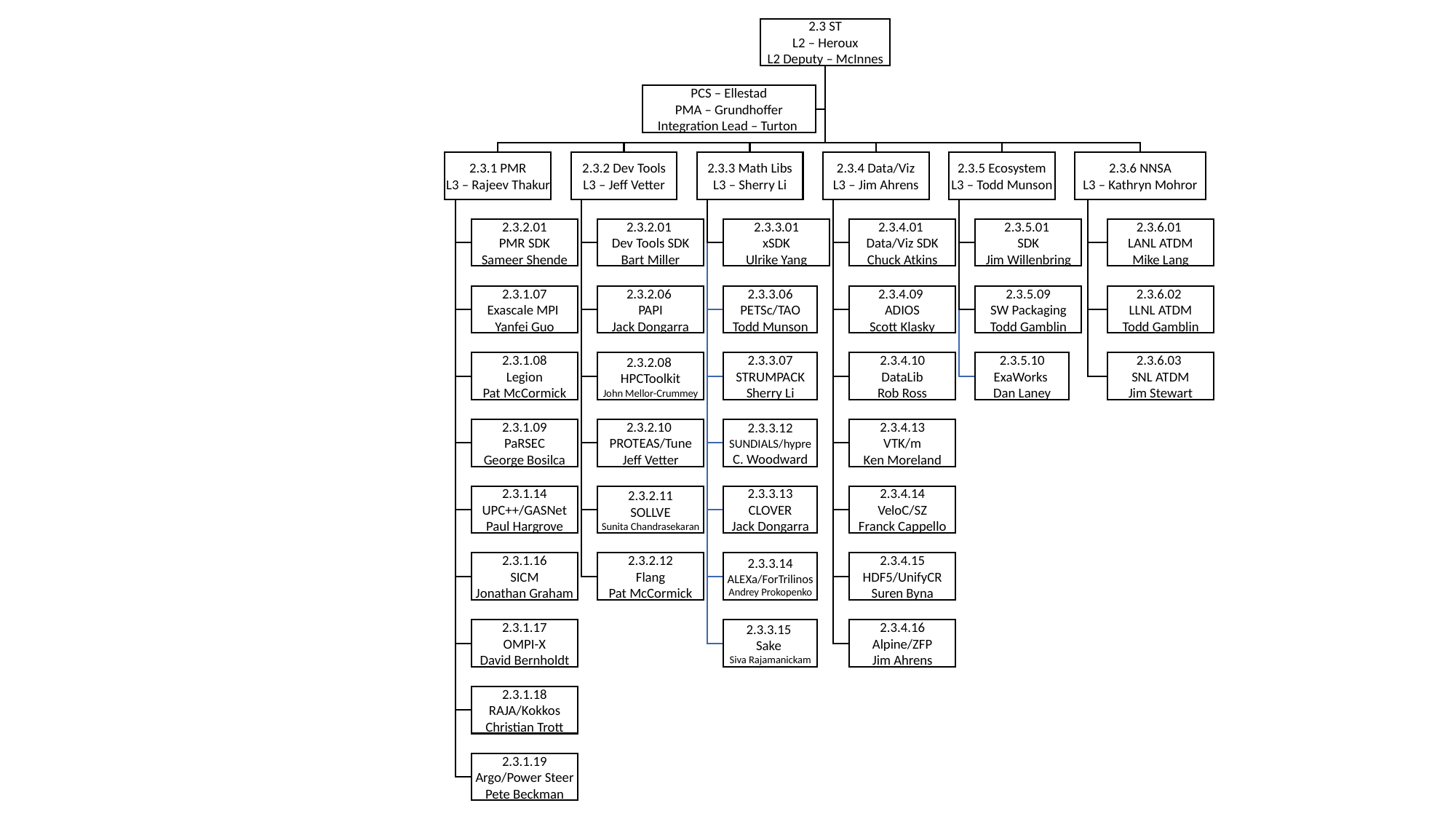

2.3 ST
L2 – Heroux
L2 Deputy – McInnes
2.3.1 PMR
L3 – Rajeev Thakur
2.3.2.01
PMR SDK
Sameer Shende
2.3.1.07
Exascale MPI
Yanfei Guo
2.3.1.08
Legion
Pat McCormick
2.3.1.09
PaRSEC
George Bosilca
2.3.1.14
UPC++/GASNet
Paul Hargrove
2.3.1.16
SICM
Jonathan Graham
2.3.1.17
OMPI-X
David Bernholdt
2.3.1.18
RAJA/Kokkos
Christian Trott
2.3.1.19
Argo/Power Steer
Pete Beckman
2.3.2 Dev Tools
L3 – Jeff Vetter
2.3.2.01
Dev Tools SDK
Bart Miller
2.3.2.06
PAPI
Jack Dongarra
2.3.2.08
HPCToolkit
John Mellor-Crummey
2.3.2.10
PROTEAS/Tune
Jeff Vetter
2.3.2.11
SOLLVE
Sunita Chandrasekaran
2.3.2.12
Flang
Pat McCormick
2.3.3 Math Libs
L3 – Sherry Li
2.3.3.01
xSDK
Ulrike Yang
2.3.3.06
PETSc/TAO
Todd Munson
2.3.3.07
STRUMPACK
Sherry Li
2.3.3.12
SUNDIALS/hypre
C. Woodward
2.3.3.13
CLOVER
Jack Dongarra
2.3.3.14
ALEXa/ForTrilinos
Andrey Prokopenko
2.3.3.15
Sake
Siva Rajamanickam
2.3.4 Data/Viz
L3 – Jim Ahrens
2.3.4.01
Data/Viz SDK
Chuck Atkins
2.3.4.09
ADIOS
Scott Klasky
2.3.4.10
DataLib
Rob Ross
2.3.4.13
VTK/m
Ken Moreland
2.3.4.14
VeloC/SZ
Franck Cappello
2.3.4.15
HDF5/UnifyCR
Suren Byna
2.3.4.16
Alpine/ZFP
Jim Ahrens
2.3.5 Ecosystem
L3 – Todd Munson
2.3.5.01
SDK
Jim Willenbring
2.3.5.09
SW Packaging
Todd Gamblin
2.3.5.10 ExaWorks
Dan Laney
2.3.6 NNSA
L3 – Kathryn Mohror
2.3.6.01
LANL ATDM
Mike Lang
2.3.6.02
LLNL ATDM
Todd Gamblin
2.3.6.03
SNL ATDM
Jim Stewart
PCS – Ellestad
PMA – Grundhoffer
Integration Lead – Turton